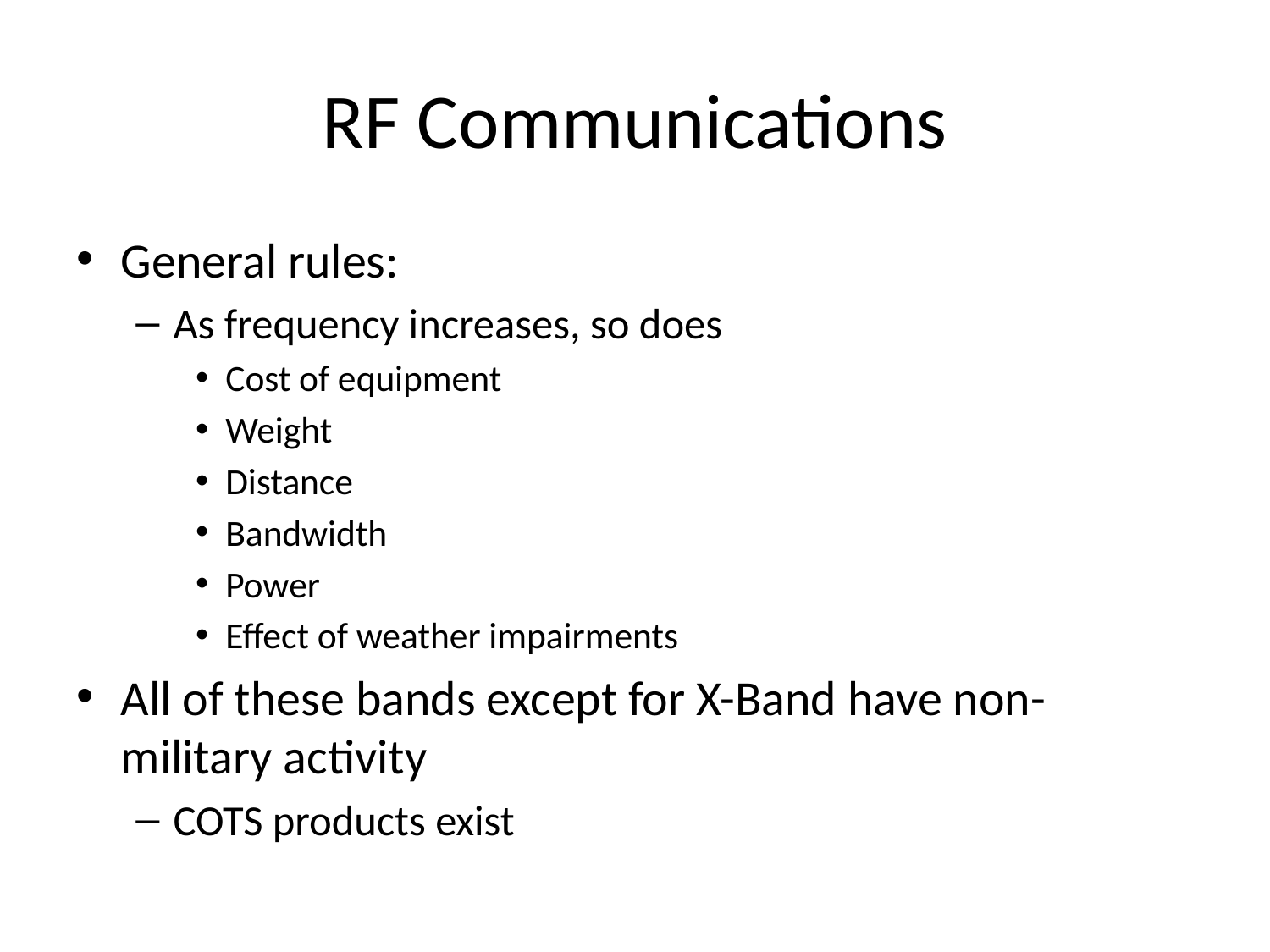

# RF Communications
General rules:
As frequency increases, so does
Cost of equipment
Weight
Distance
Bandwidth
Power
Effect of weather impairments
All of these bands except for X-Band have non-military activity
COTS products exist